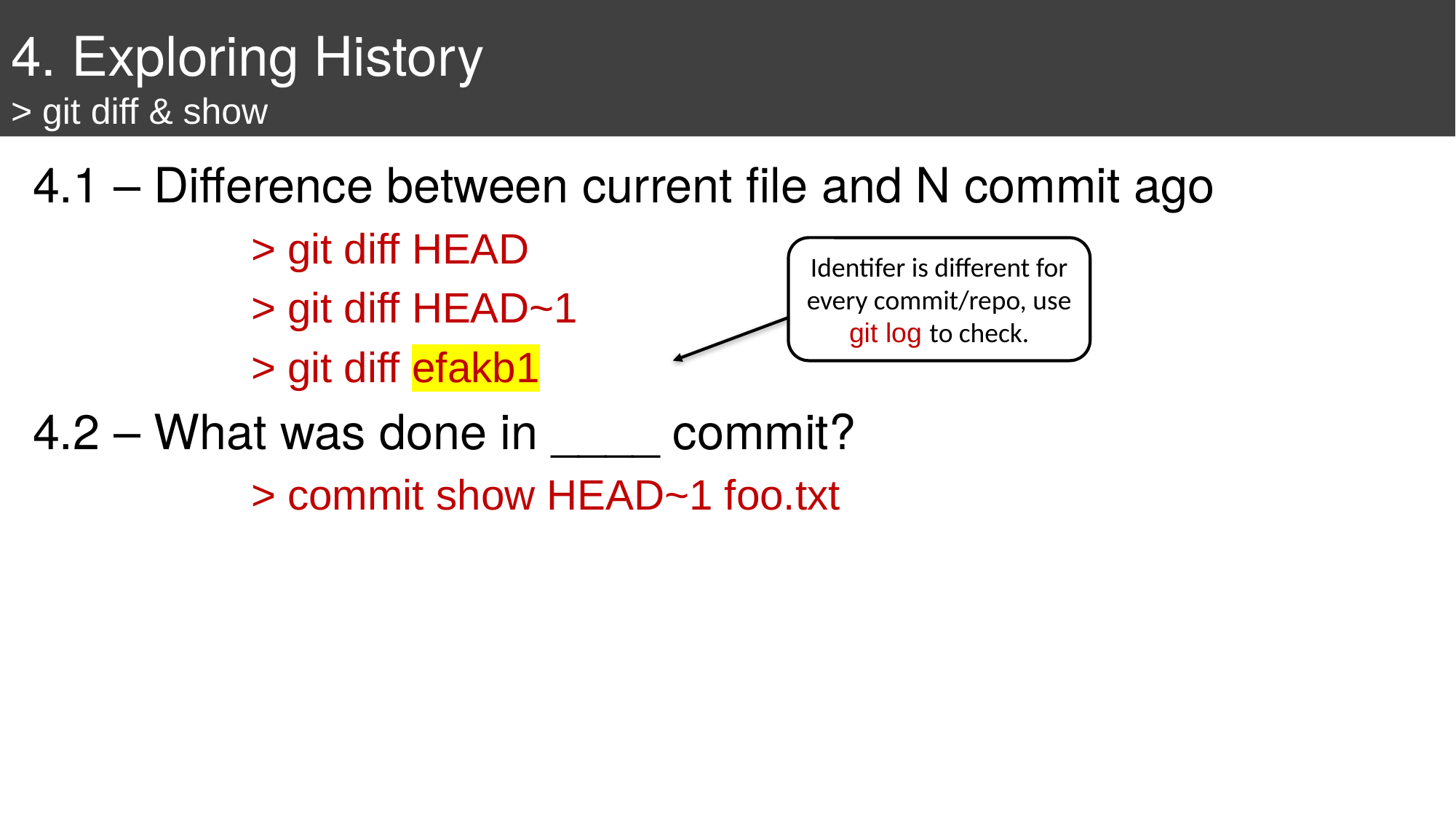

# 4. Exploring History > git diff & show
4.1 – Difference between current file and N commit ago
		> git diff HEAD
		> git diff HEAD~1
		> git diff efakb1
4.2 – What was done in ____ commit?
		> commit show HEAD~1 foo.txt
Identifer is different for every commit/repo, use git log to check.